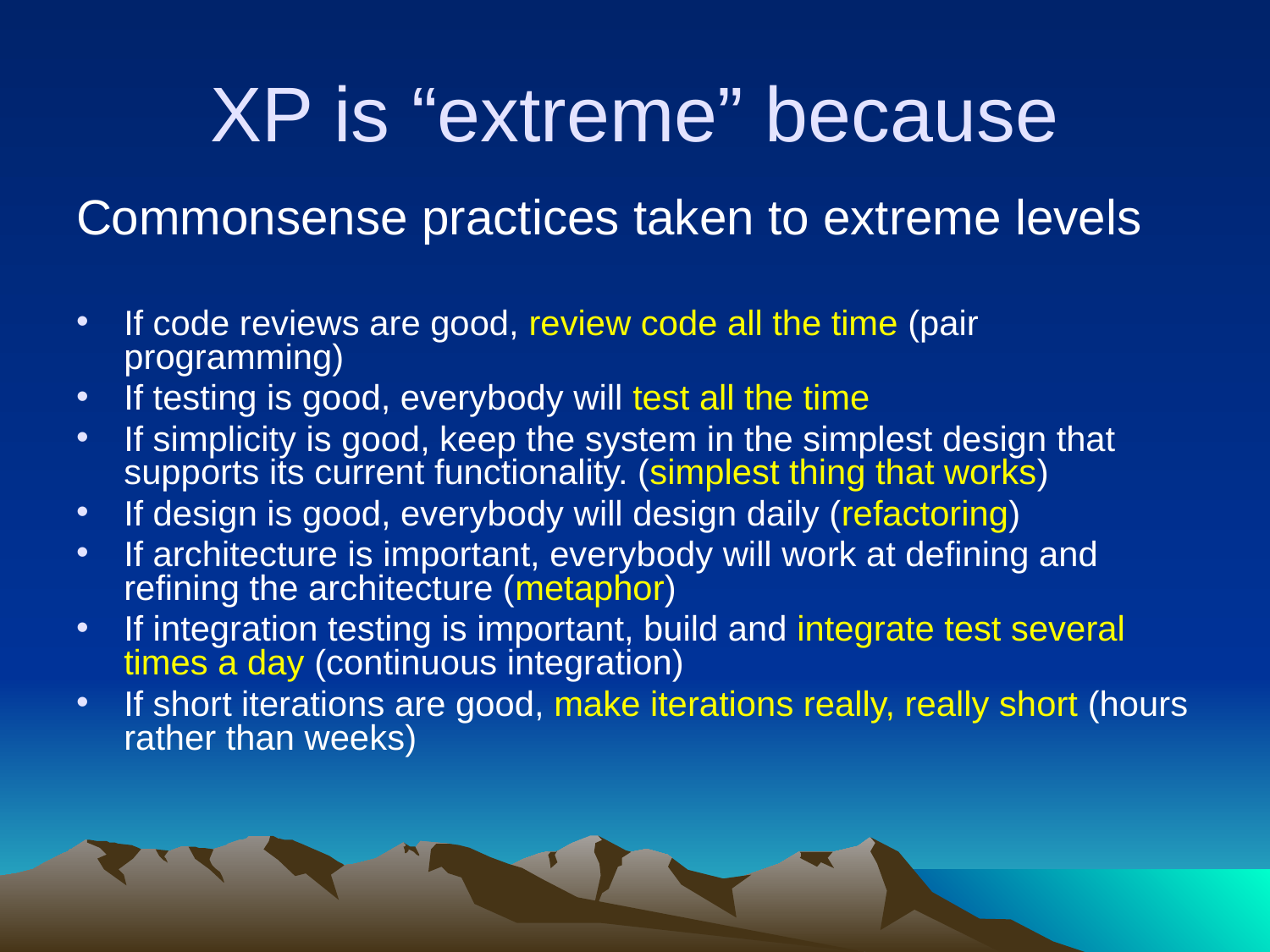

# XP is “extreme” because
Commonsense practices taken to extreme levels

If code reviews are good, review code all the time (pair programming)
If testing is good, everybody will test all the time
If simplicity is good, keep the system in the simplest design that supports its current functionality. (simplest thing that works)
If design is good, everybody will design daily (refactoring)
If architecture is important, everybody will work at defining and refining the architecture (metaphor)
If integration testing is important, build and integrate test several times a day (continuous integration)
If short iterations are good, make iterations really, really short (hours rather than weeks)